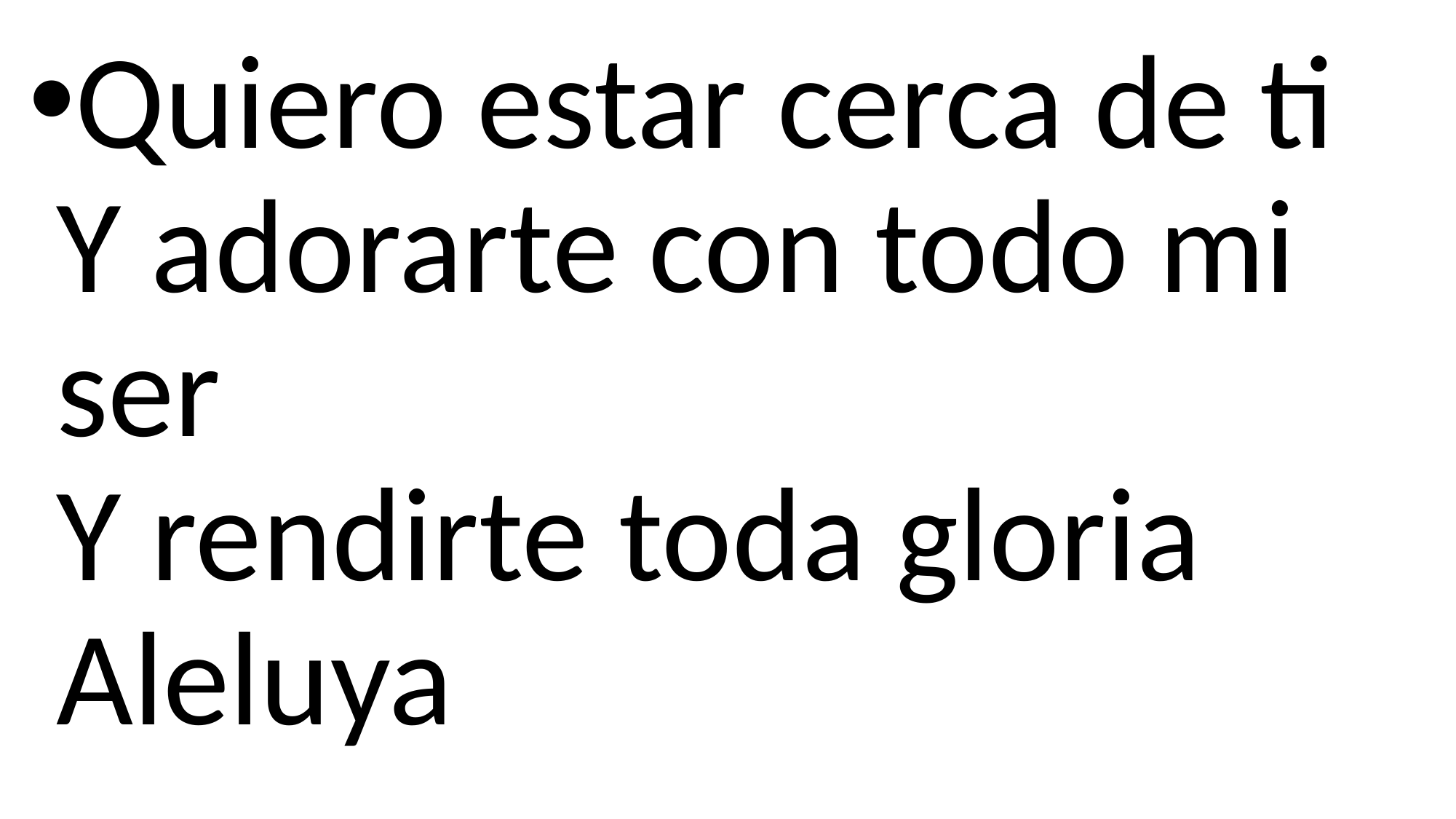

Quiero estar cerca de ti
Y adorarte con todo mi ser
Y rendirte toda gloria
Aleluya